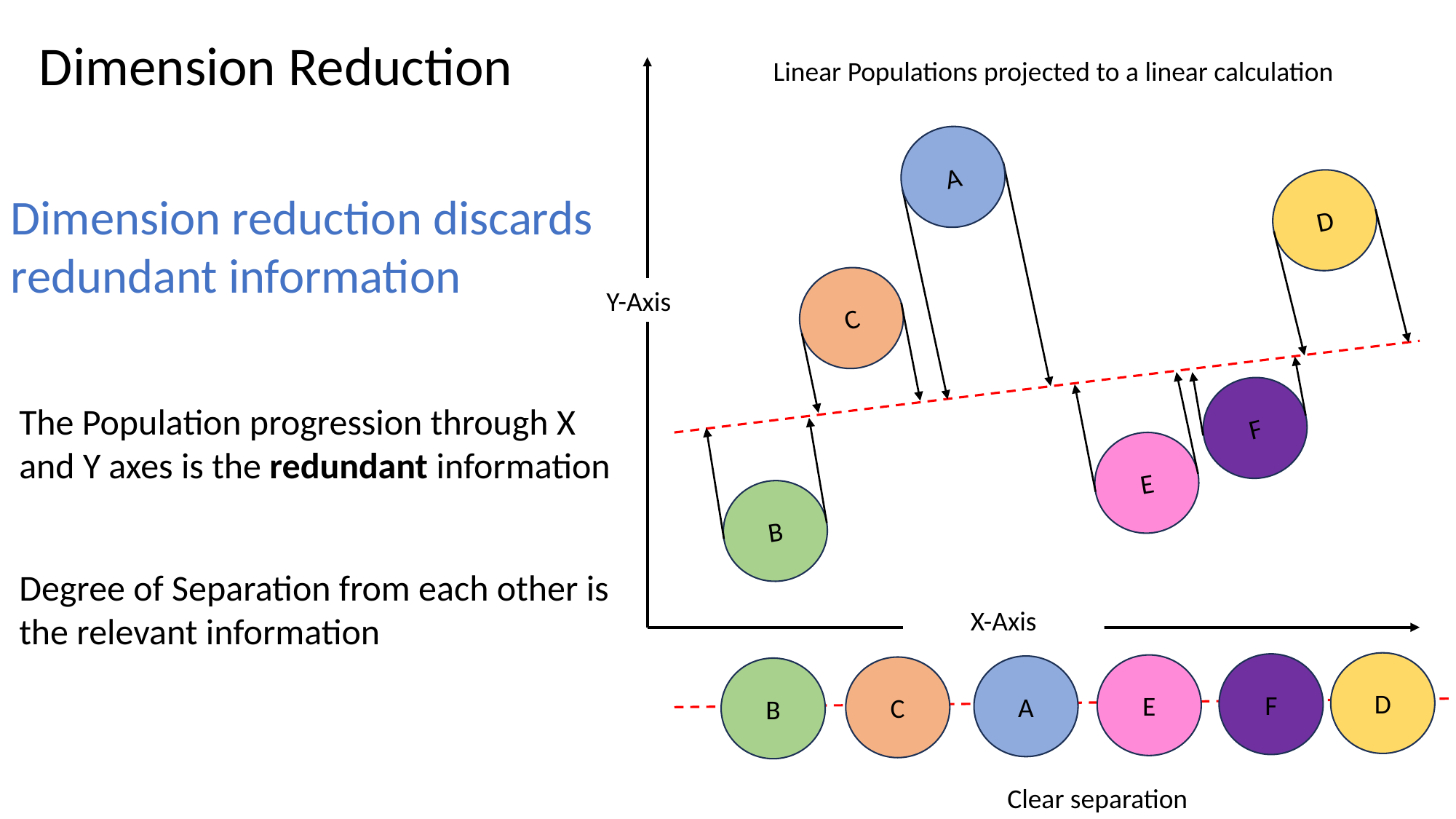

Dimension Reduction
Linear Populations projected to a linear calculation
A
D
Dimension reduction discards
redundant information
C
Y-Axis
F
The Population progression through X and Y axes is the redundant information
E
B
Degree of Separation from each other is the relevant information
X-Axis
D
F
E
A
C
B
Clear separation